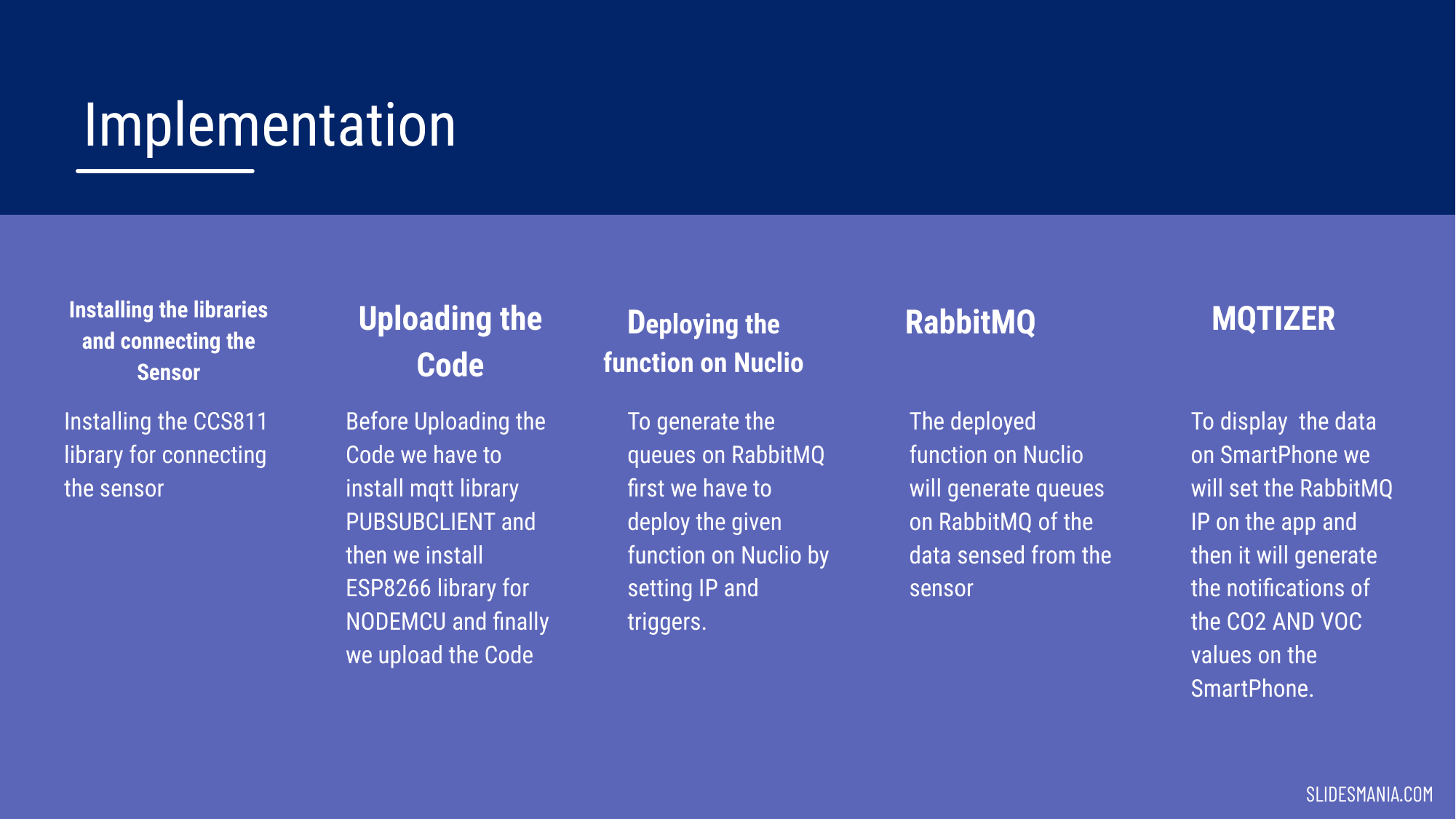

# Implementation
Installing the libraries and connecting the Sensor
Uploading the Code
MQTIZER
Deploying the function on Nuclio
RabbitMQ
Installing the CCS811 library for connecting the sensor
Before Uploading the Code we have to install mqtt library PUBSUBCLIENT and then we install ESP8266 library for NODEMCU and finally we upload the Code
To generate the queues on RabbitMQ first we have to deploy the given function on Nuclio by setting IP and triggers.
The deployed function on Nuclio will generate queues on RabbitMQ of the data sensed from the sensor
To display  the data on SmartPhone we will set the RabbitMQ IP on the app and then it will generate the notifications of the CO2 AND VOC values on the SmartPhone.